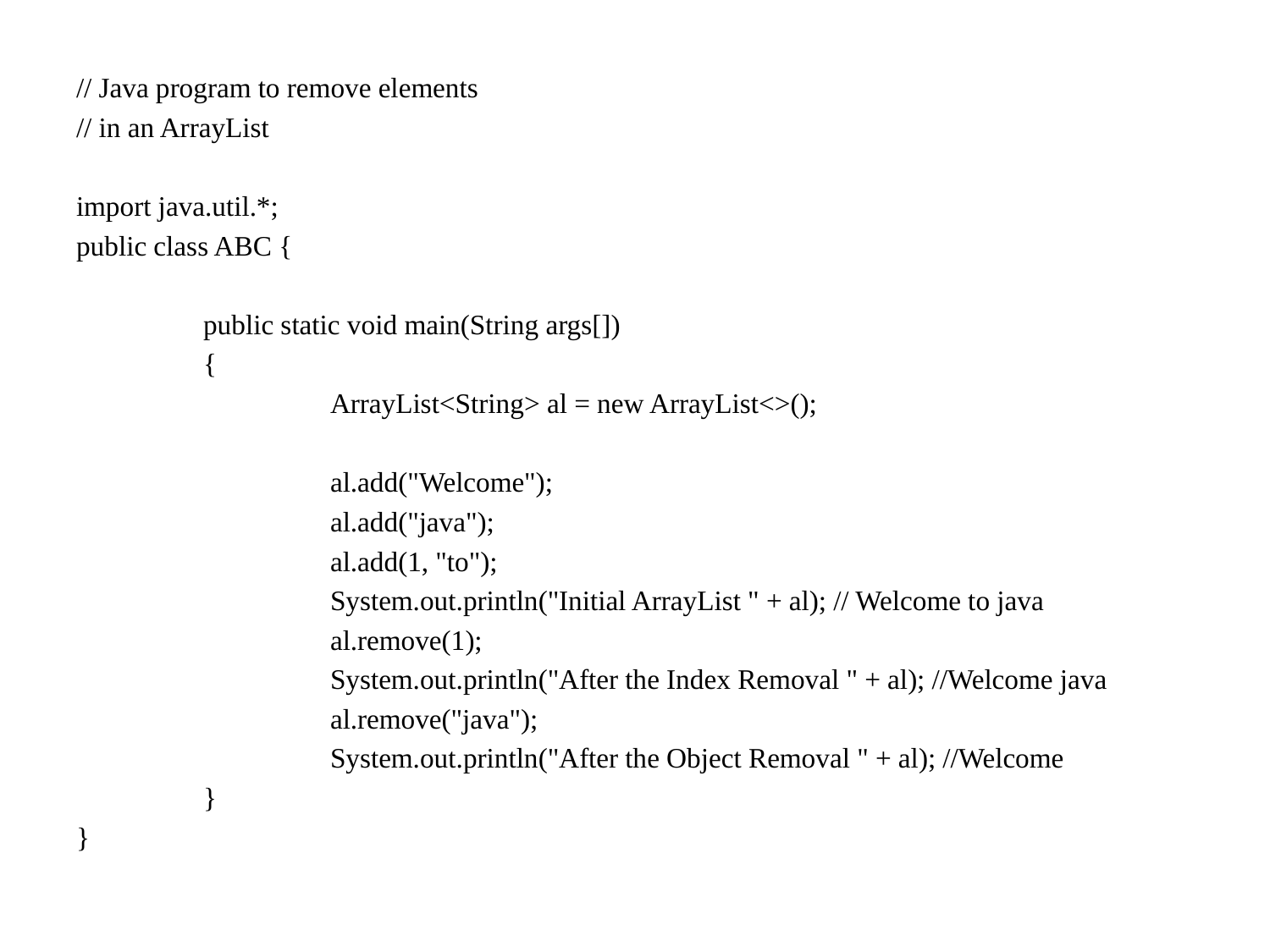

#
// Java program to remove elements
// in an ArrayList

import java.util.*;
public class ABC {

	public static void main(String args[])
	{
		ArrayList<String> al = new ArrayList<>();

		al.add("Welcome");
		al.add("java");
		al.add(1, "to");
		System.out.println("Initial ArrayList " + al); // Welcome to java
		al.remove(1);
		System.out.println("After the Index Removal " + al); //Welcome java
		al.remove("java");
		System.out.println("After the Object Removal " + al); //Welcome
	}
}